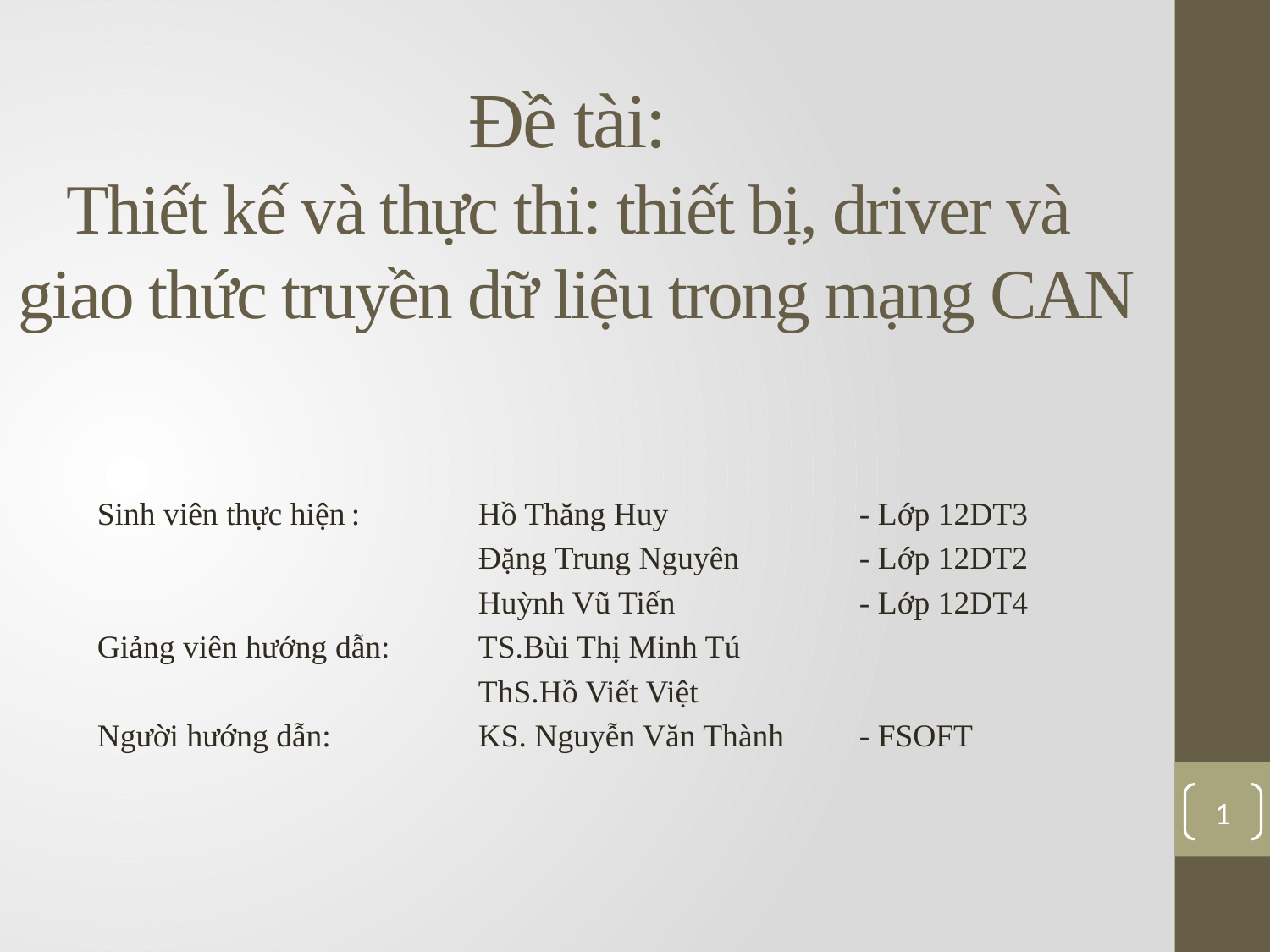

# Đề tài: Thiết kế và thực thi: thiết bị, driver và giao thức truyền dữ liệu trong mạng CAN
Sinh viên thực hiện	: 	Hồ Thăng Huy 		- Lớp 12DT3
			Đặng Trung Nguyên	- Lớp 12DT2
			Huỳnh Vũ Tiến		- Lớp 12DT4
Giảng viên hướng dẫn:	TS.Bùi Thị Minh Tú
			ThS.Hồ Viết Việt
Người hướng dẫn:		KS. Nguyễn Văn Thành	- FSOFT
1